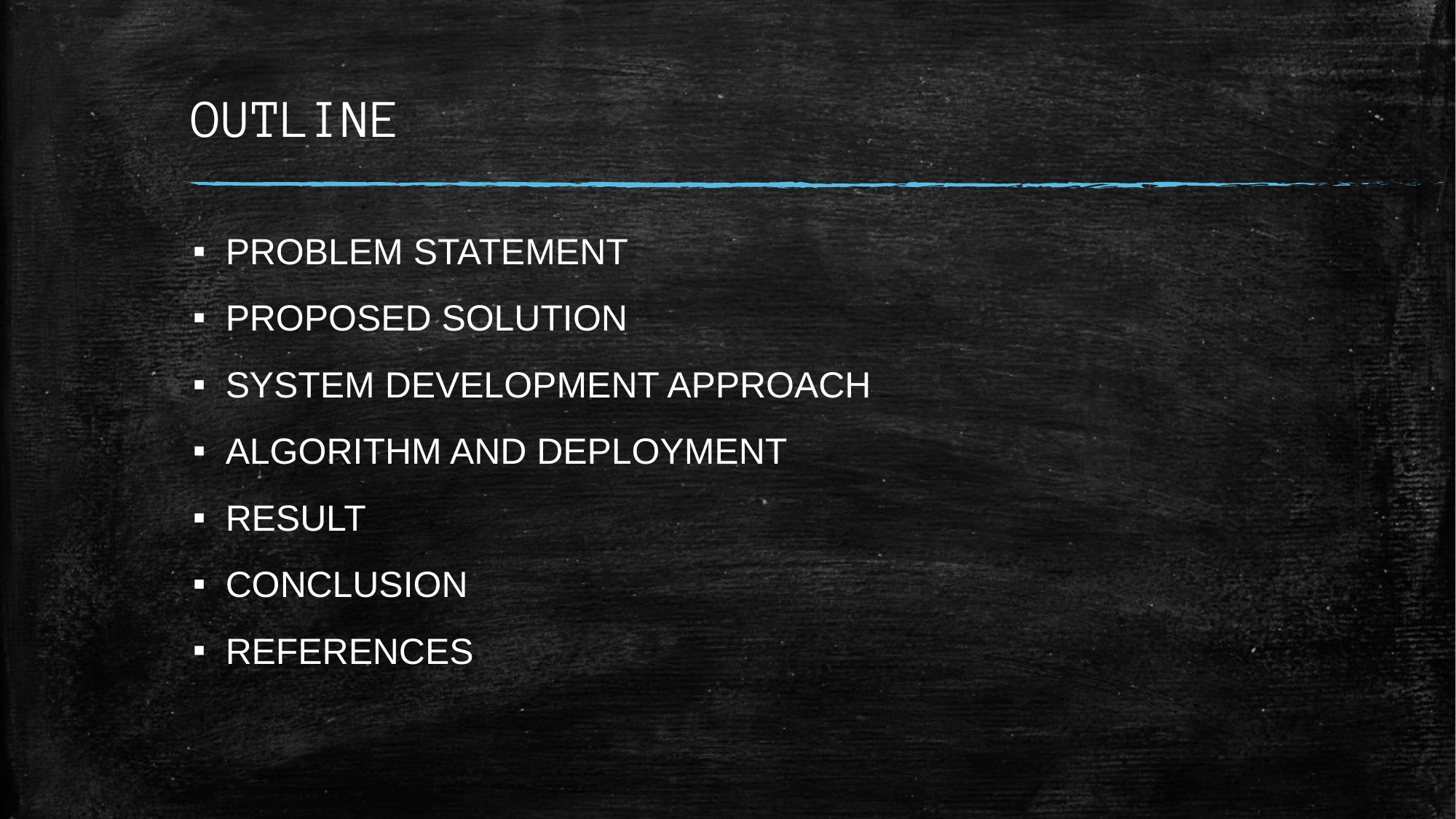

# OUTLINE
PROBLEM STATEMENT
PROPOSED SOLUTION
SYSTEM DEVELOPMENT APPROACH
ALGORITHM AND DEPLOYMENT
RESULT
CONCLUSION
REFERENCES